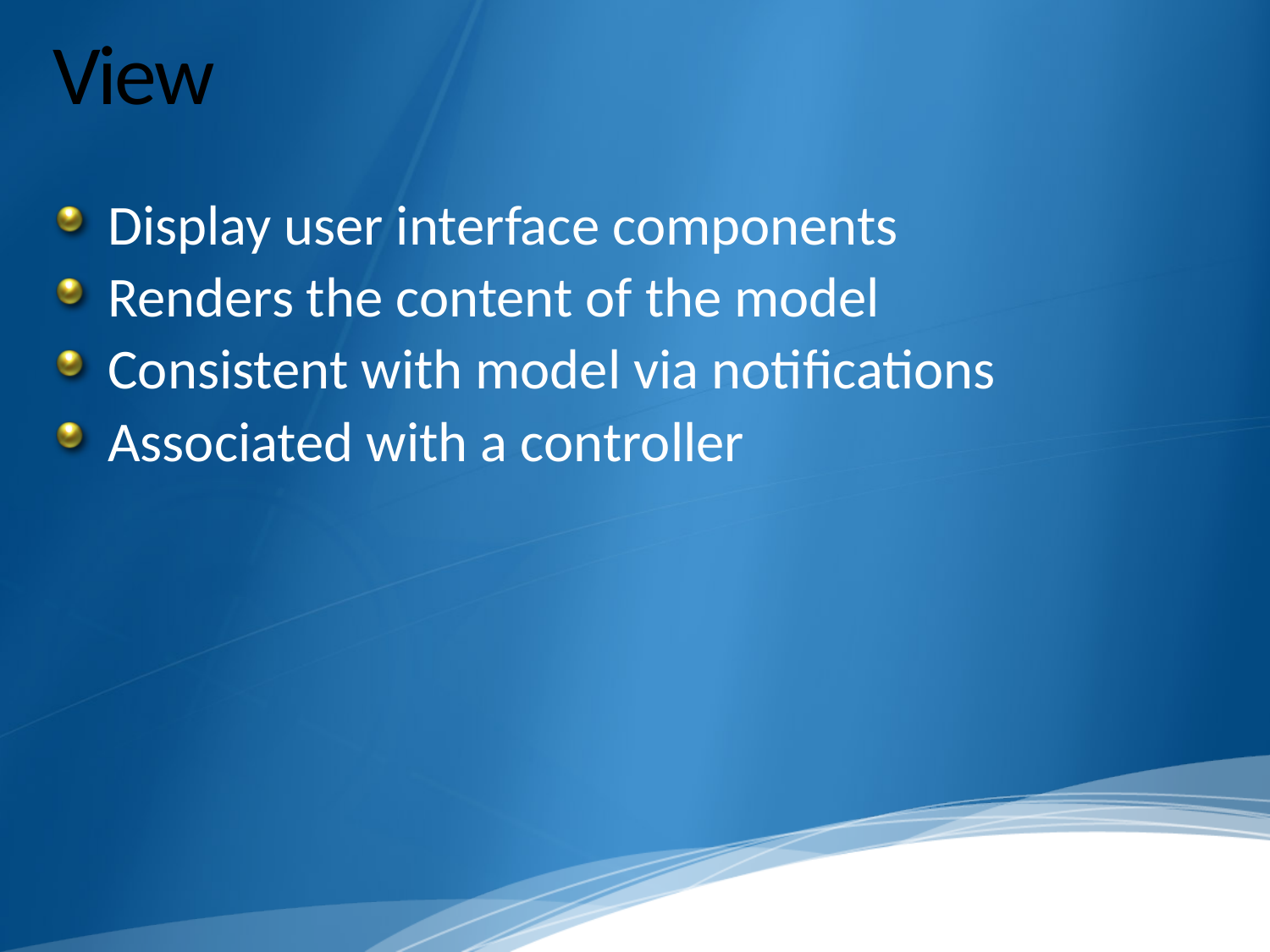

# View
Display user interface components
Renders the content of the model
Consistent with model via notifications
Associated with a controller